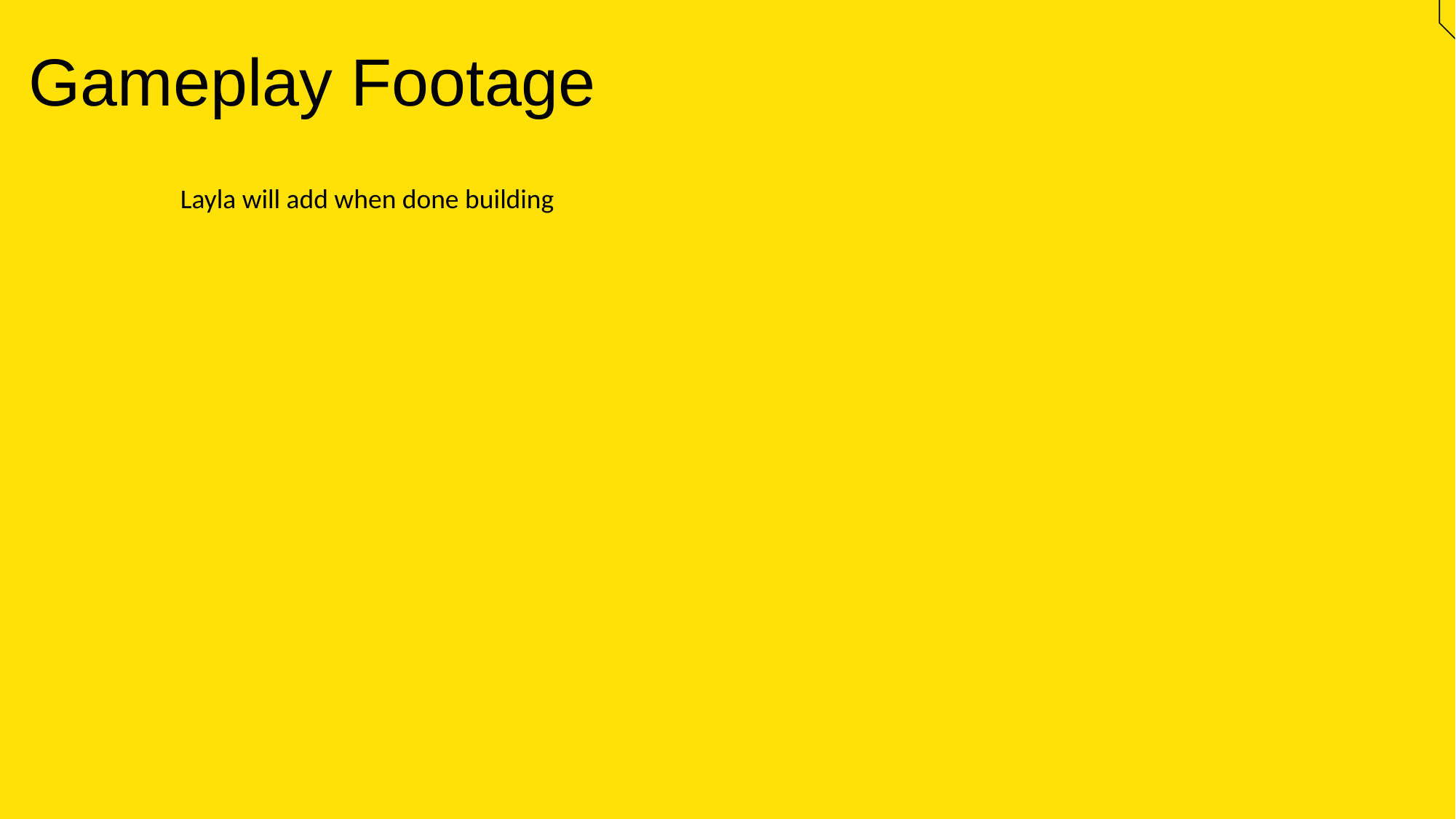

Gameplay Footage
Layla will add when done building